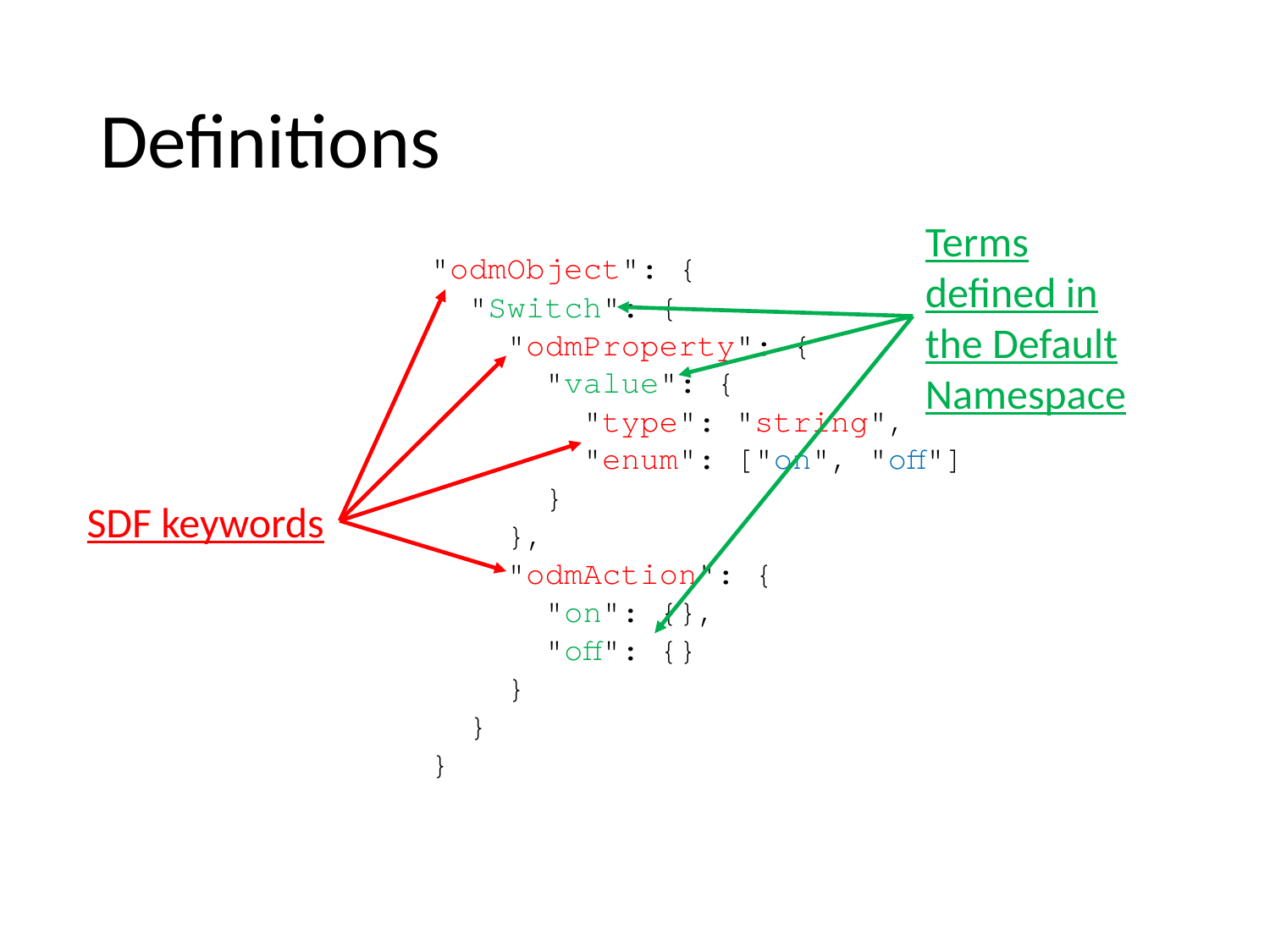

# Definitions
Terms defined in the Default Namespace
"odmObject": {
  "Switch": {
    "odmProperty": {
      "value": {
        "type": "string",
        "enum": ["on", "off"]
      }
    },
    "odmAction": {
      "on": {},
      "off": {}
    }
  }
}
SDF keywords